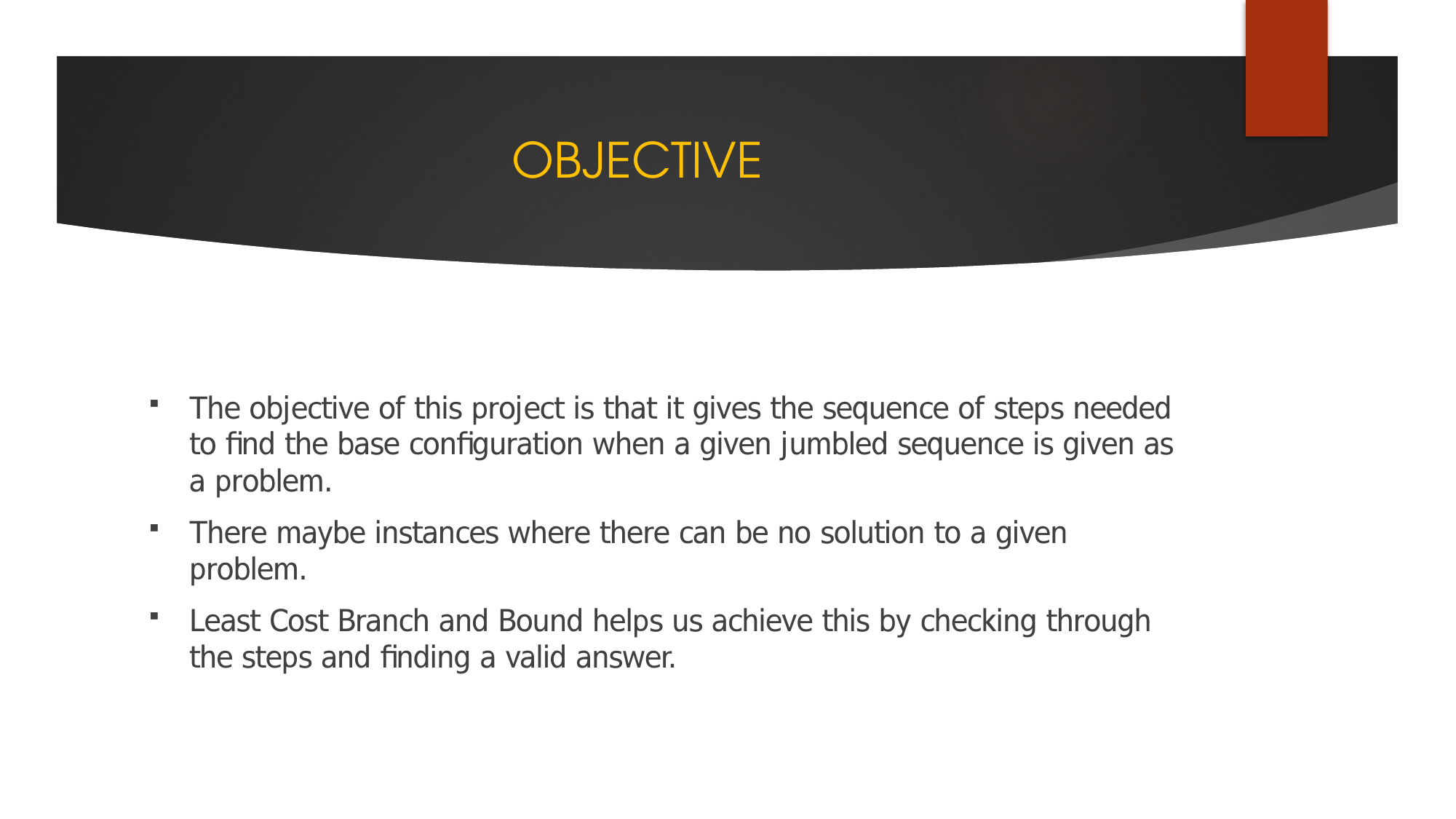

# OBJECTIVE
The objective of this project is that it gives the sequence of steps needed to find the base configuration when a given jumbled sequence is given as a problem.
There maybe instances where there can be no solution to a given problem.
Least Cost Branch and Bound helps us achieve this by checking through the steps and finding a valid answer.